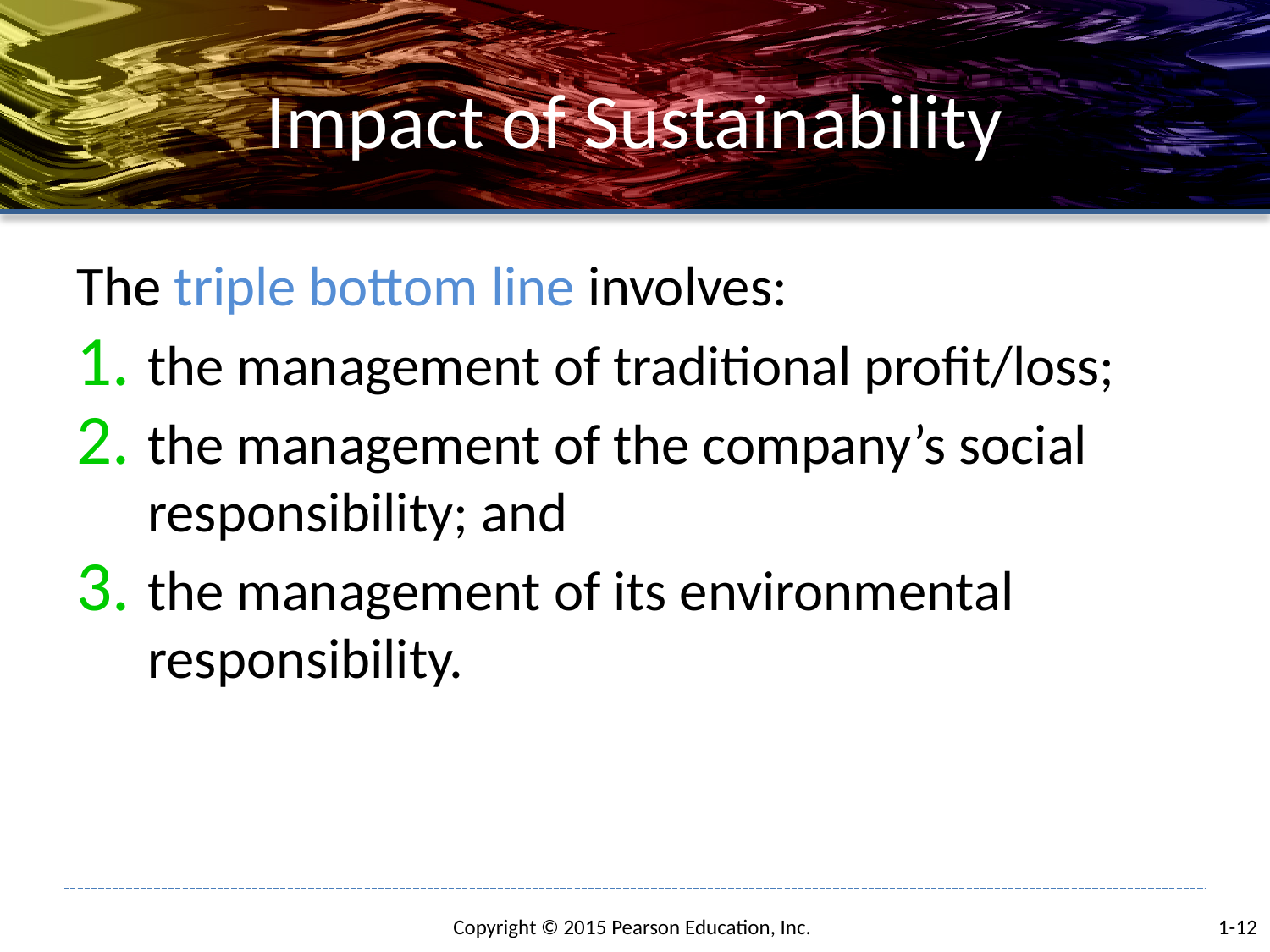

# Impact of Sustainability
The triple bottom line involves:
the management of traditional profit/loss;
the management of the company’s social responsibility; and
the management of its environmental responsibility.
1-12
Copyright © 2015 Pearson Education, Inc.